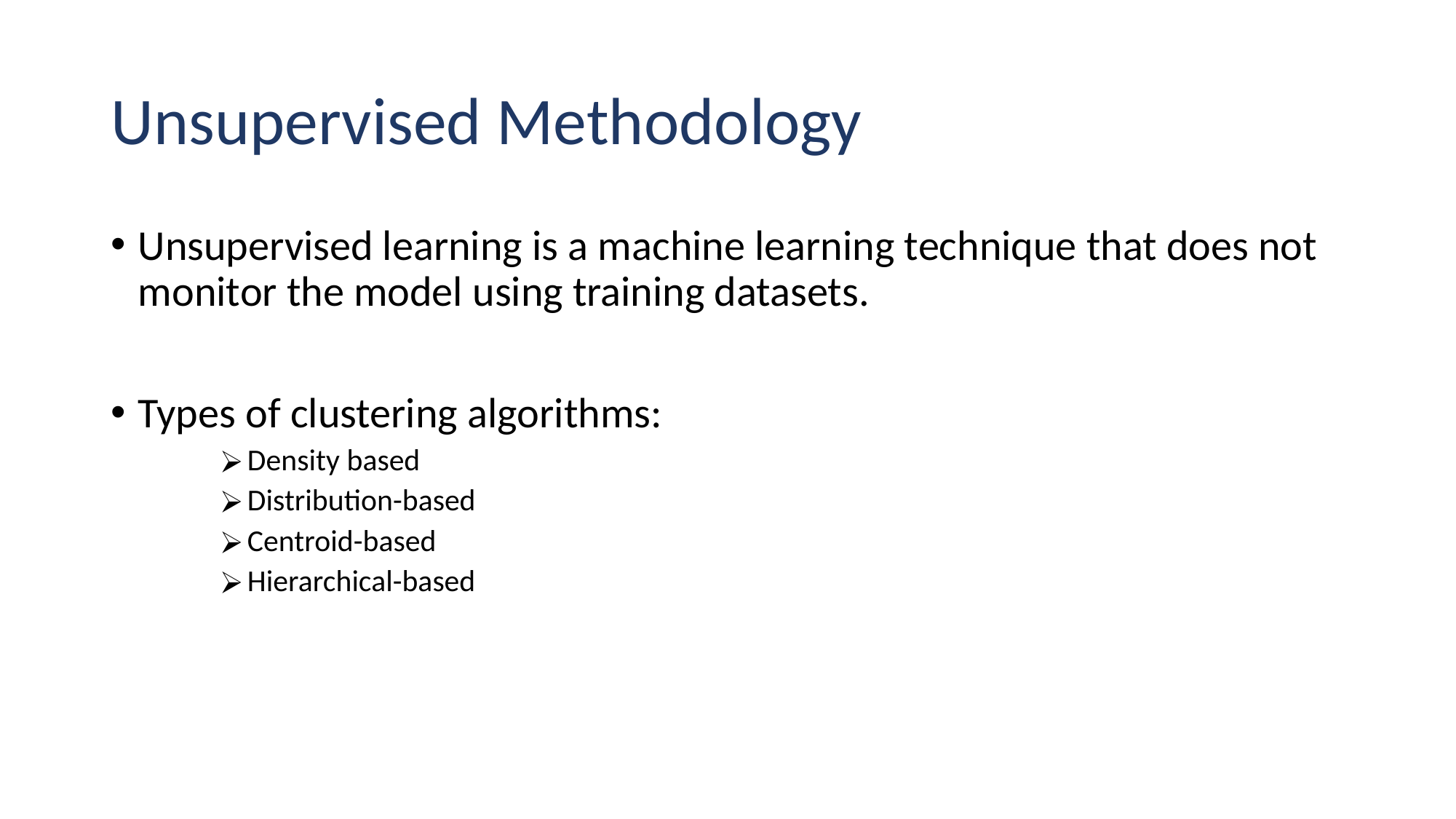

# Unsupervised Methodology
Unsupervised learning is a machine learning technique that does not monitor the model using training datasets.

Types of clustering algorithms:
Density based
Distribution-based
Centroid-based
Hierarchical-based